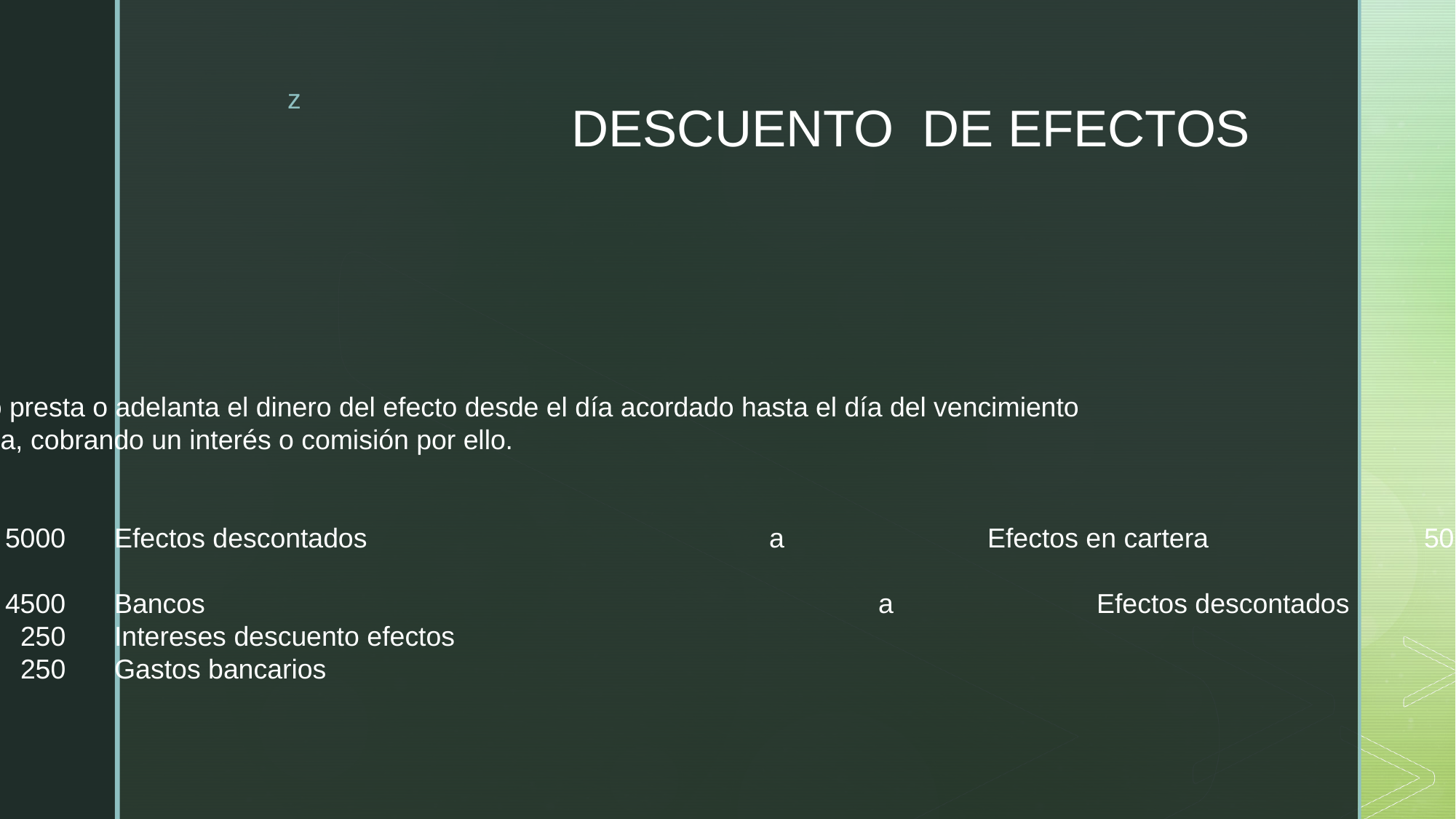

# DESCUENTO  DE EFECTOS
El banco presta o adelanta el dinero del efecto desde el día acordado hasta el día del vencimiento
de la letra, cobrando un interés o comisión por ello.
Ejemplo.

	5000	Efectos descontados				a		Efectos en cartera		5000

	4500	Bancos							a		Efectos descontados		5000
	  250	Intereses descuento efectos
	  250 	Gastos bancarios